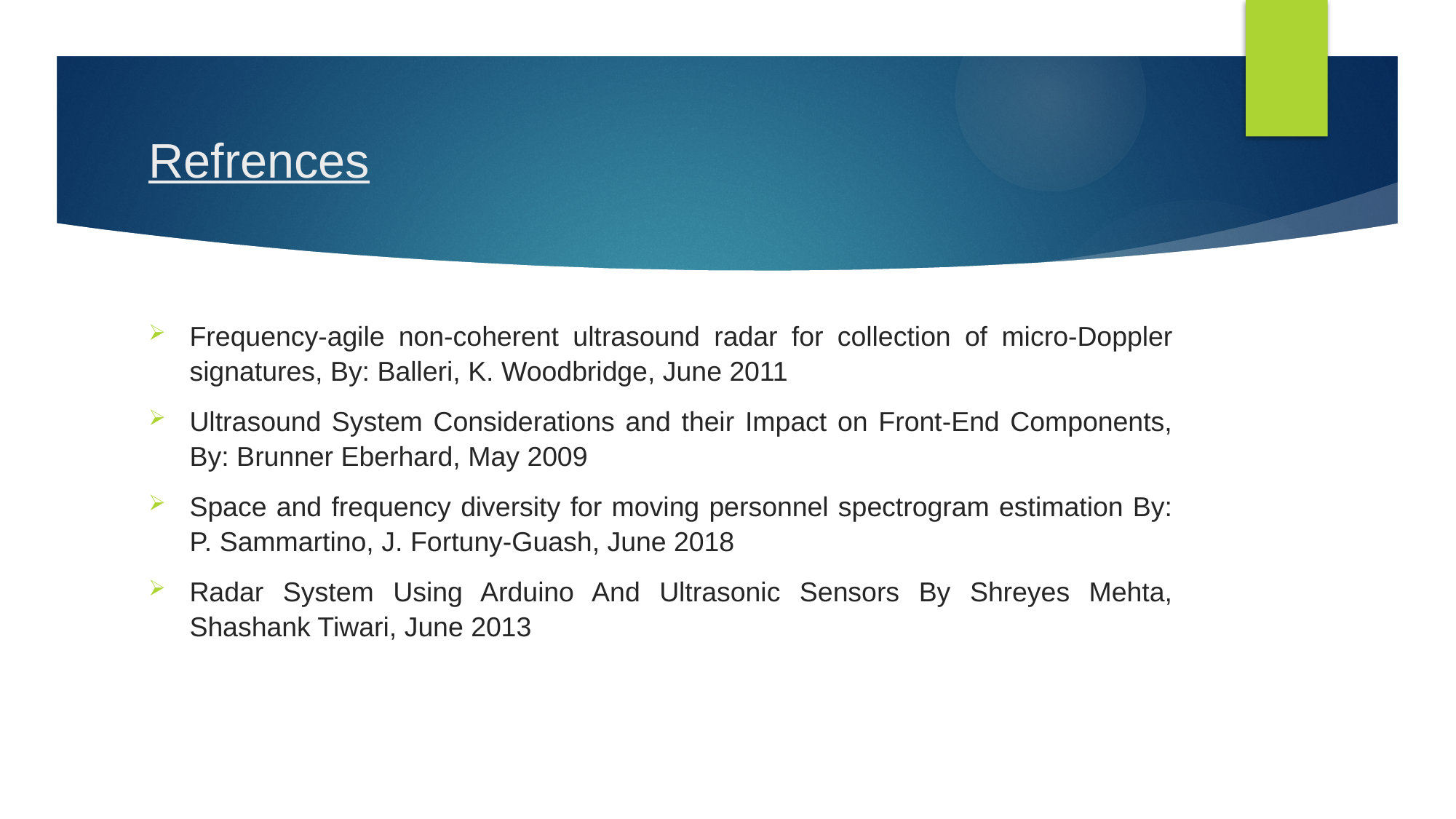

# Refrences
Frequency-agile non-coherent ultrasound radar for collection of micro-Doppler signatures, By: Balleri, K. Woodbridge, June 2011
Ultrasound System Considerations and their Impact on Front-End Components, By: Brunner Eberhard, May 2009
Space and frequency diversity for moving personnel spectrogram estimation By: P. Sammartino, J. Fortuny-Guash, June 2018
Radar System Using Arduino And Ultrasonic Sensors By Shreyes Mehta, Shashank Tiwari, June 2013